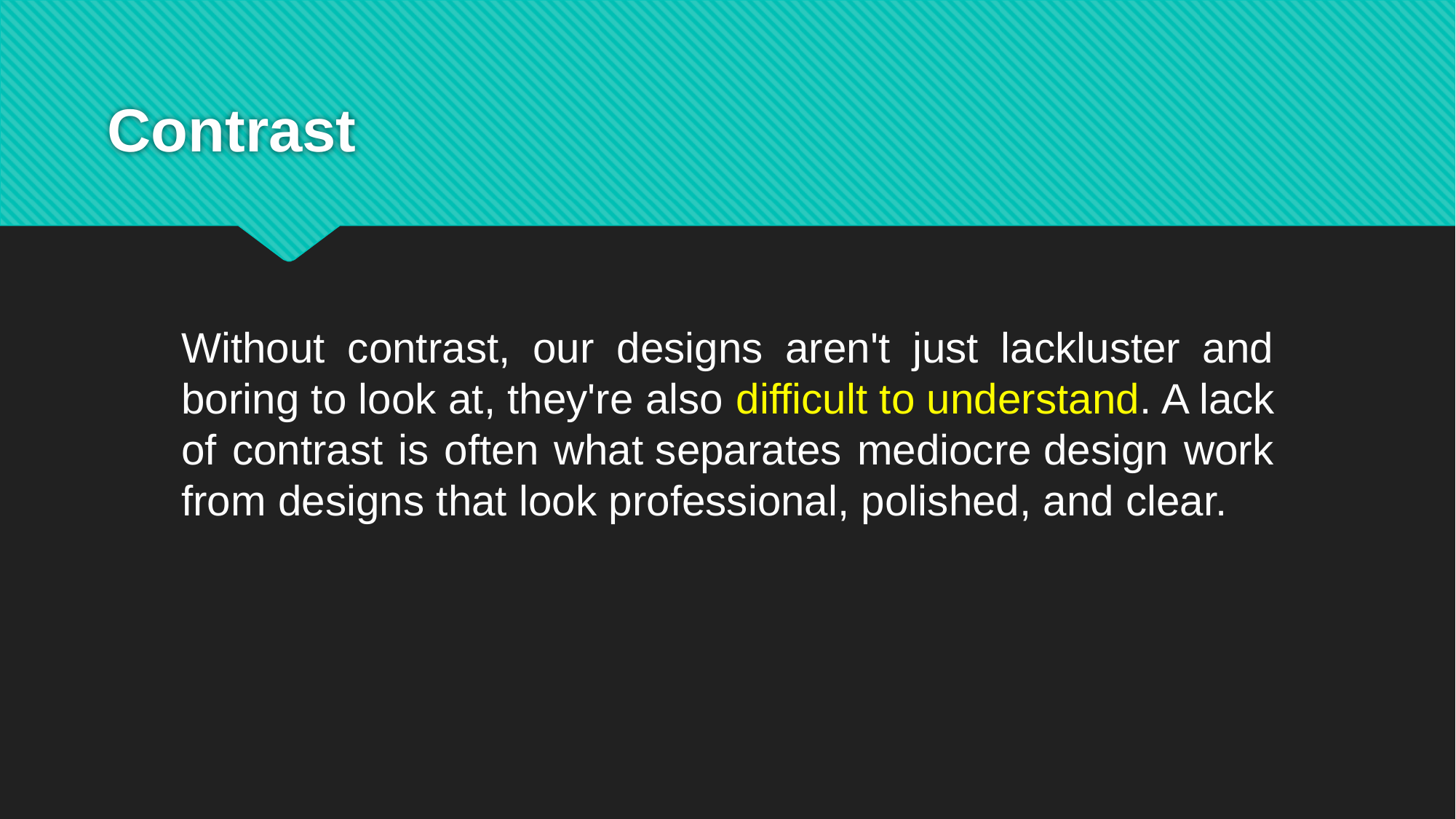

# Contrast
Without contrast, our designs aren't just lackluster and boring to look at, they're also difficult to understand. A lack of contrast is often what separates mediocre design work from designs that look professional, polished, and clear.